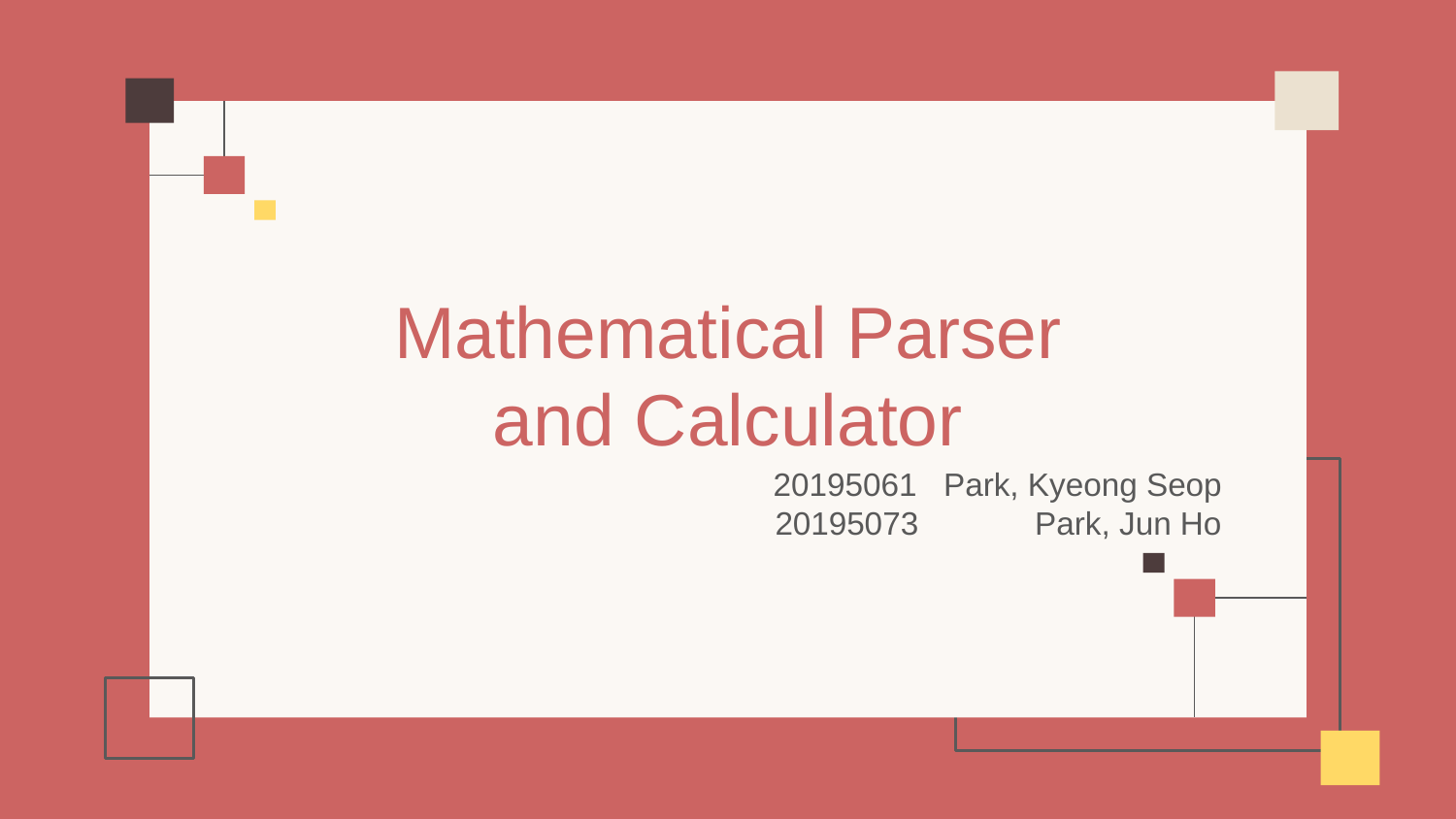

# Mathematical Parser and Calculator
20195061   Park, Kyeong Seop
20195073             Park, Jun Ho